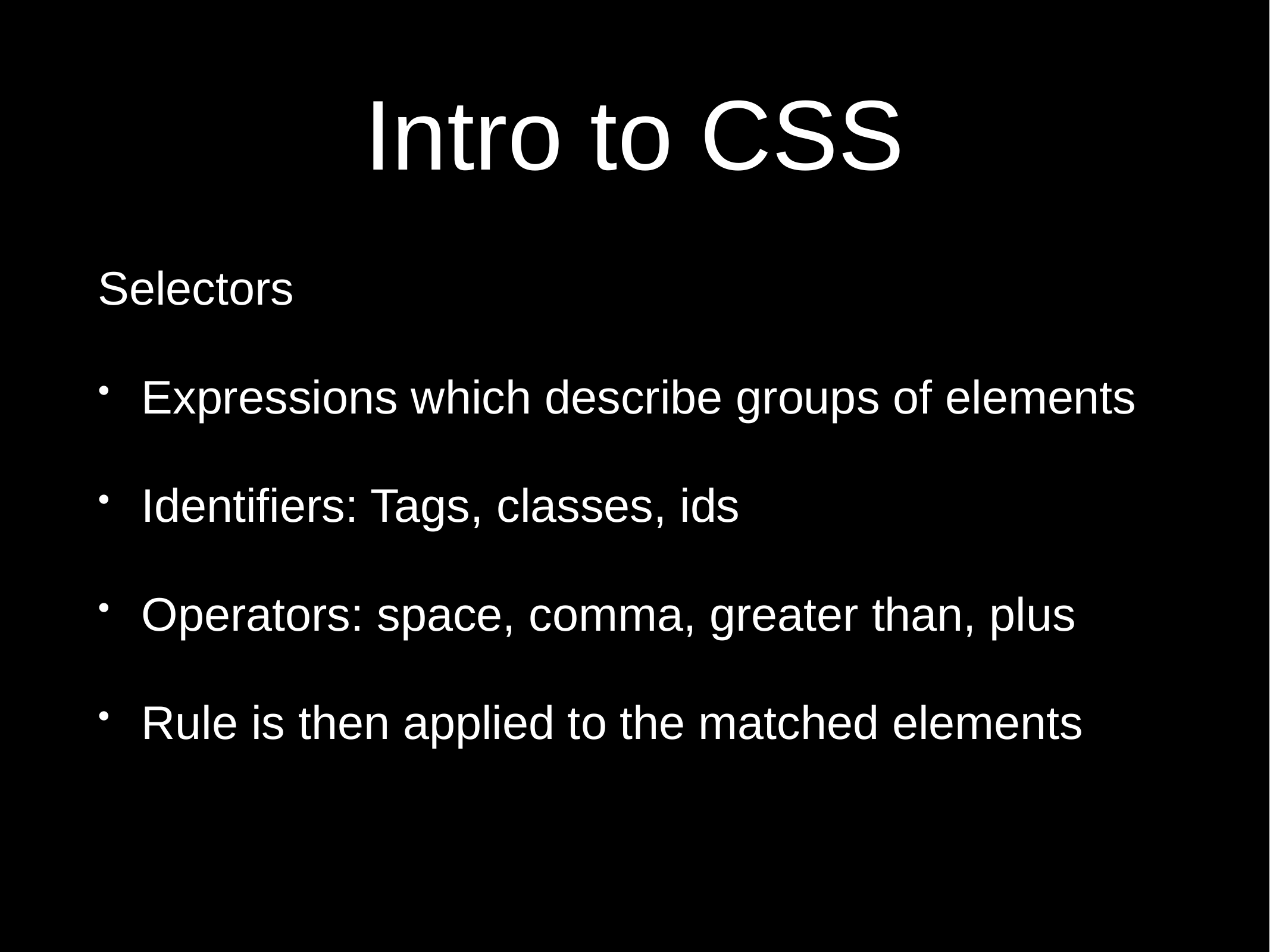

# Intro to CSS
Selectors
Expressions which describe groups of elements
Identifiers: Tags, classes, ids
Operators: space, comma, greater than, plus
Rule is then applied to the matched elements